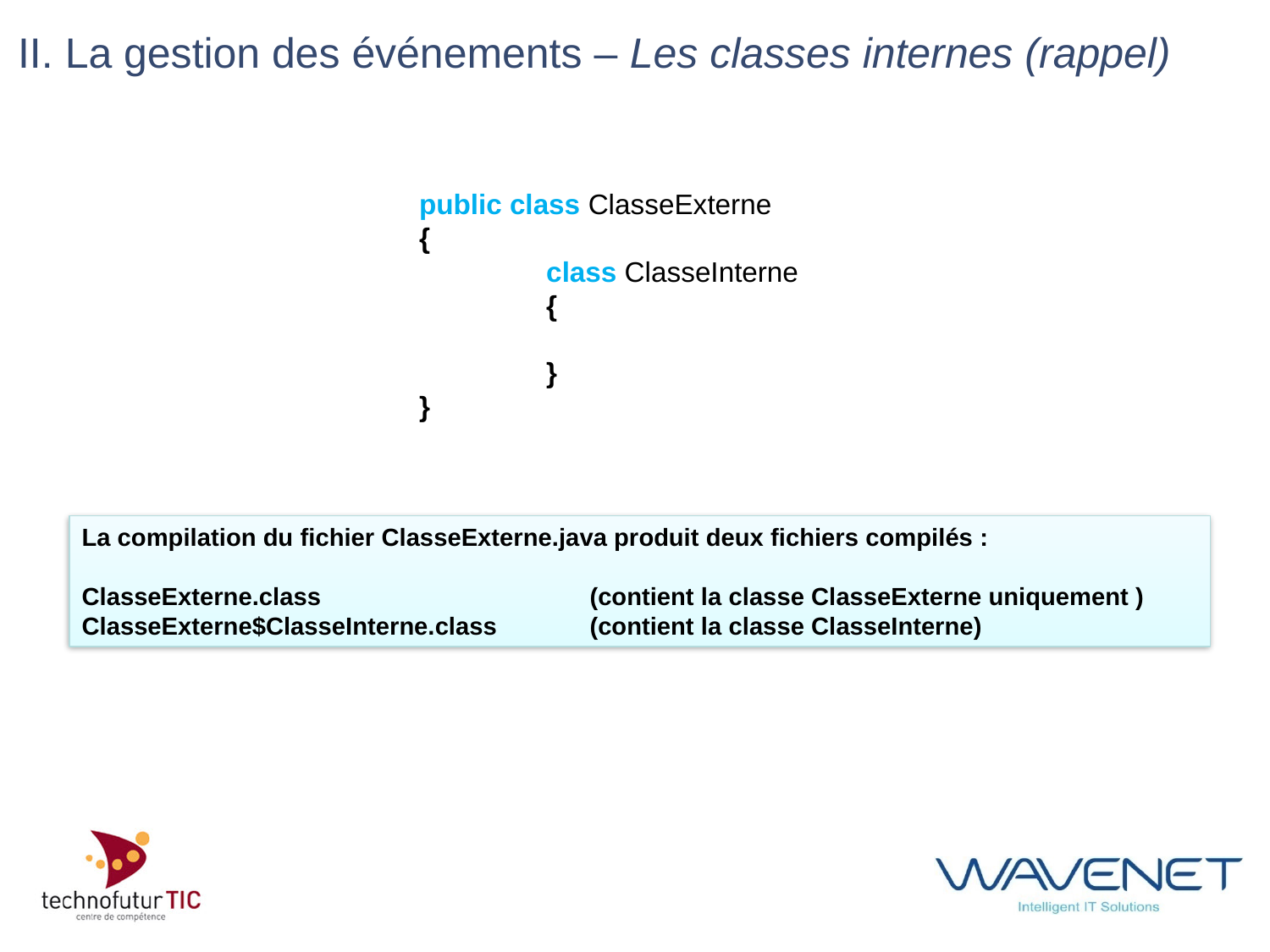

# II. La gestion des événements – Les classes internes (rappel)
public class ClasseExterne
{
	class ClasseInterne
	{
	}
}

La compilation du fichier ClasseExterne.java produit deux fichiers compilés :

ClasseExterne.class 			(contient la classe ClasseExterne uniquement )
ClasseExterne$ClasseInterne.class 	(contient la classe ClasseInterne)